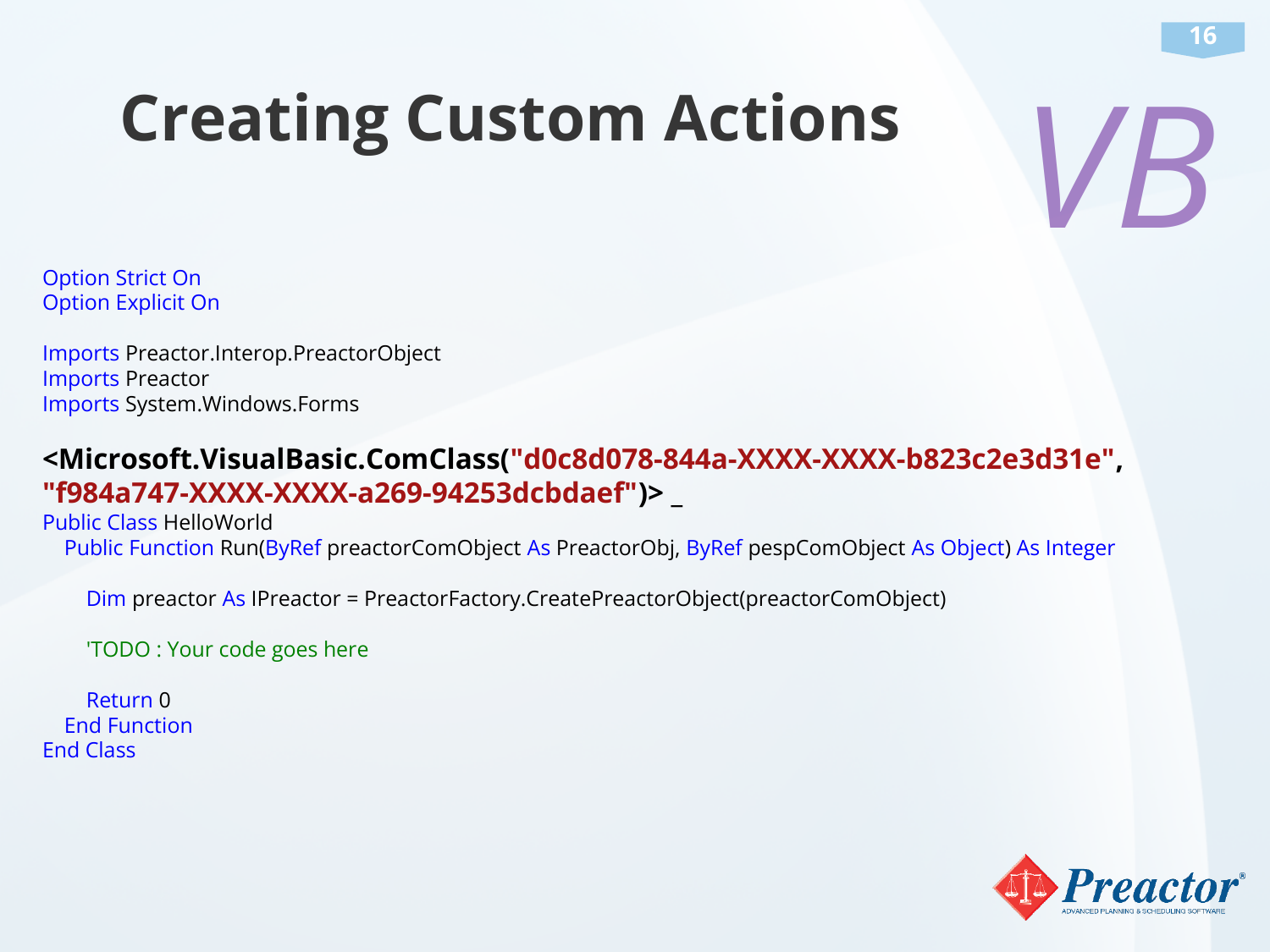

VB
# Creating Custom Actions
Option Strict On
Option Explicit On

Imports Preactor.Interop.PreactorObject
Imports Preactor
Imports System.Windows.Forms

<Microsoft.VisualBasic.ComClass("d0c8d078-844a-XXXX-XXXX-b823c2e3d31e", "f984a747-XXXX-XXXX-a269-94253dcbdaef")> _
Public Class HelloWorld
    Public Function Run(ByRef preactorComObject As PreactorObj, ByRef pespComObject As Object) As Integer

        Dim preactor As IPreactor = PreactorFactory.CreatePreactorObject(preactorComObject)

        'TODO : Your code goes here

        Return 0
    End Function
End Class